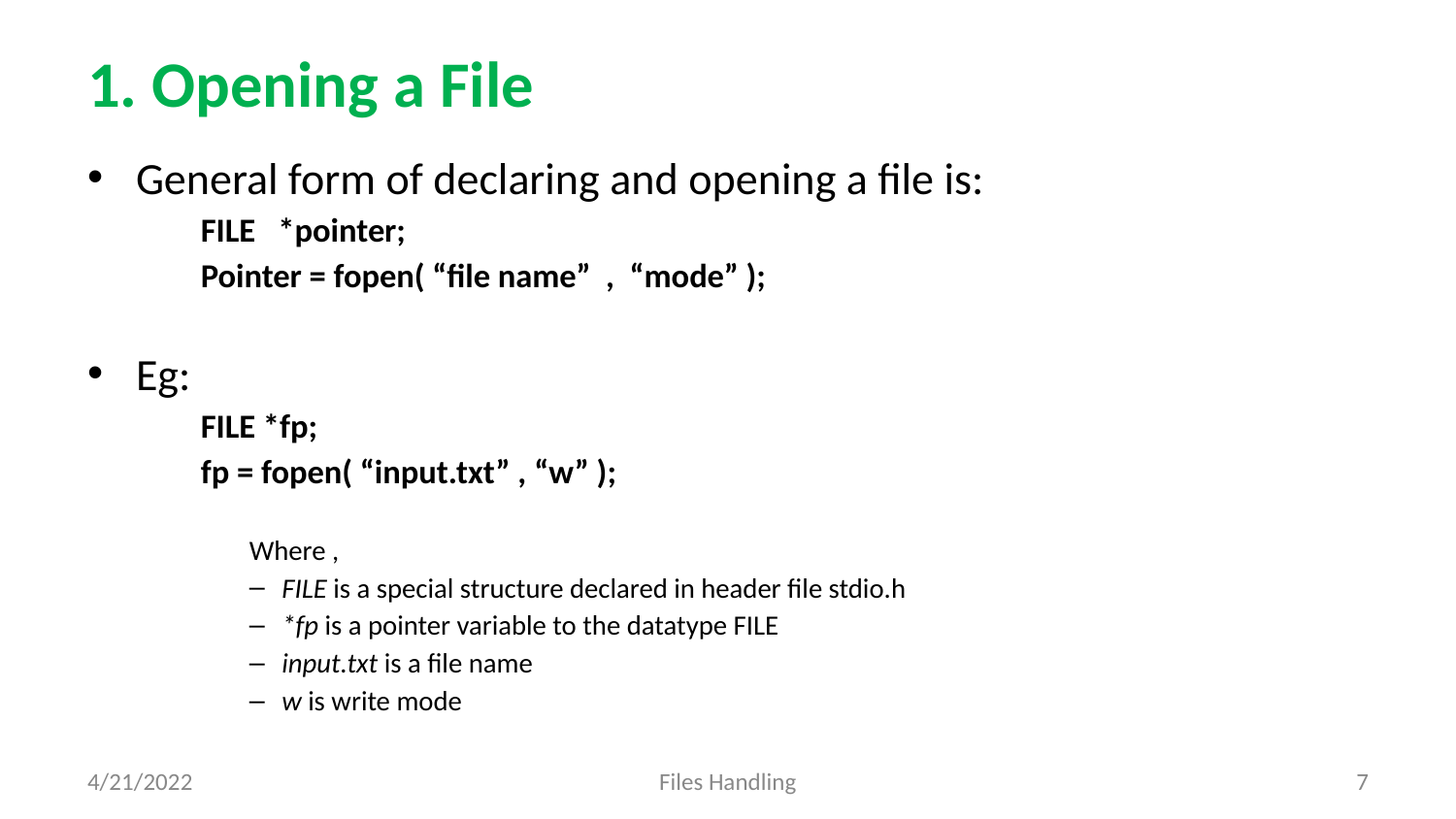

# 1. Opening a File
General form of declaring and opening a file is:
FILE   *pointer;
Pointer = fopen( “file name”  ,  “mode” );

Eg:
FILE *fp;
fp = fopen( “input.txt” , “w” );

Where ,
FILE is a special structure declared in header file stdio.h
*fp is a pointer variable to the datatype FILE
input.txt is a file name
w is write mode

4/21/2022
Files Handling
7